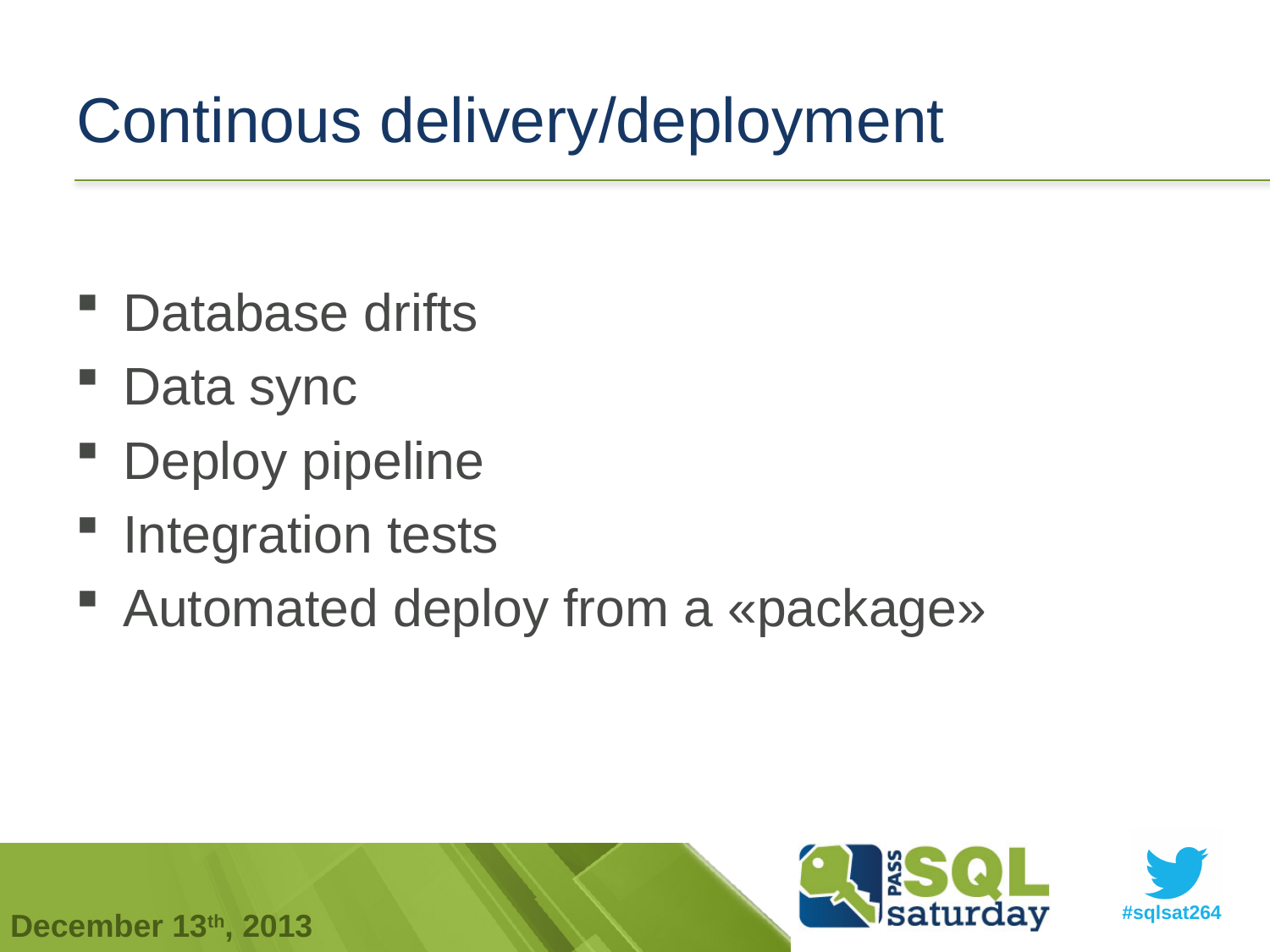

# Continous delivery/deployment

Database drifts
Data sync
Deploy pipeline
Integration tests
Automated deploy from a «package»